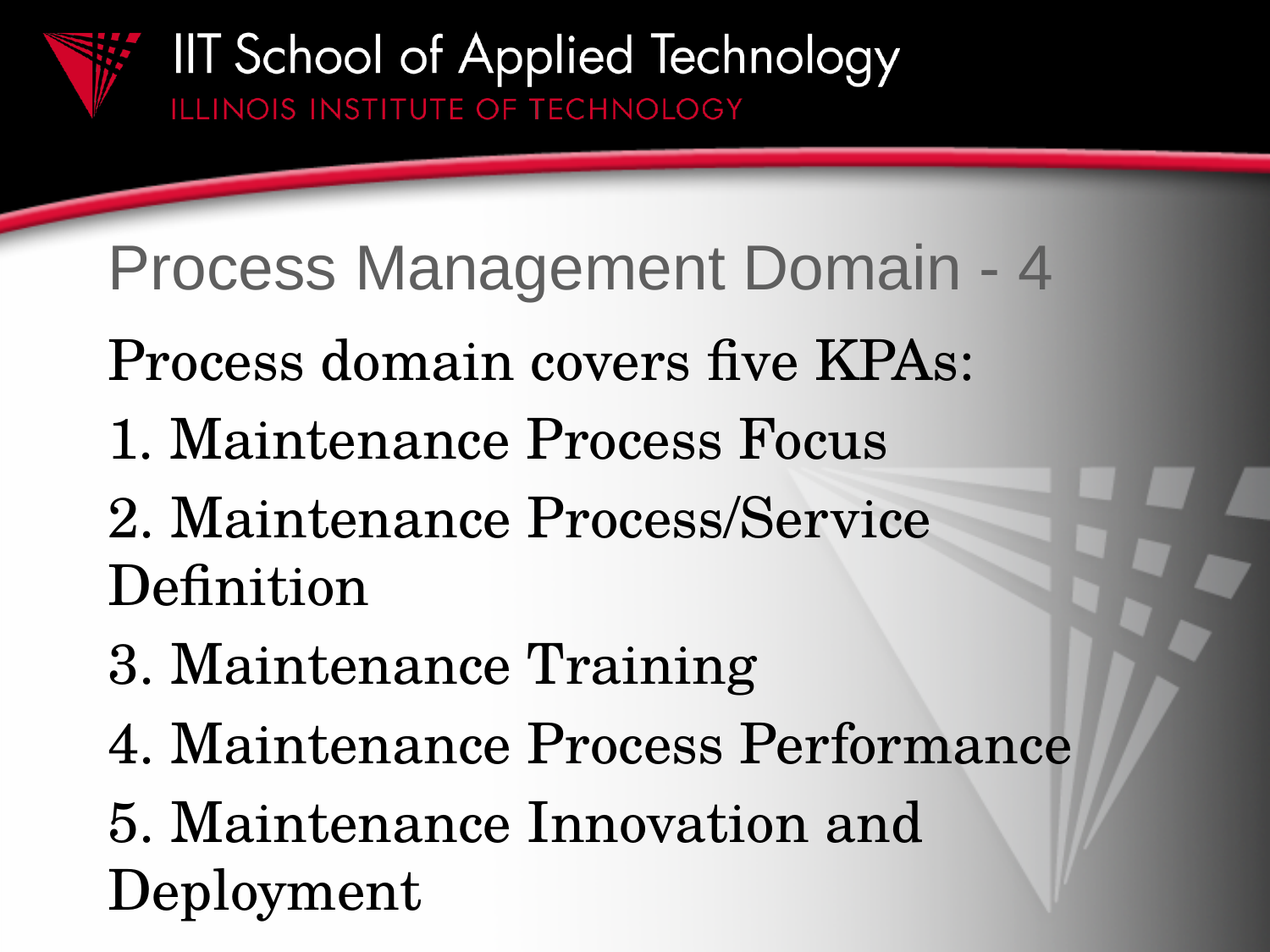

# Process Management Domain - 4
Process domain covers five KPAs:
1. Maintenance Process Focus
2. Maintenance Process/Service Definition
3. Maintenance Training
4. Maintenance Process Performance
5. Maintenance Innovation and Deployment